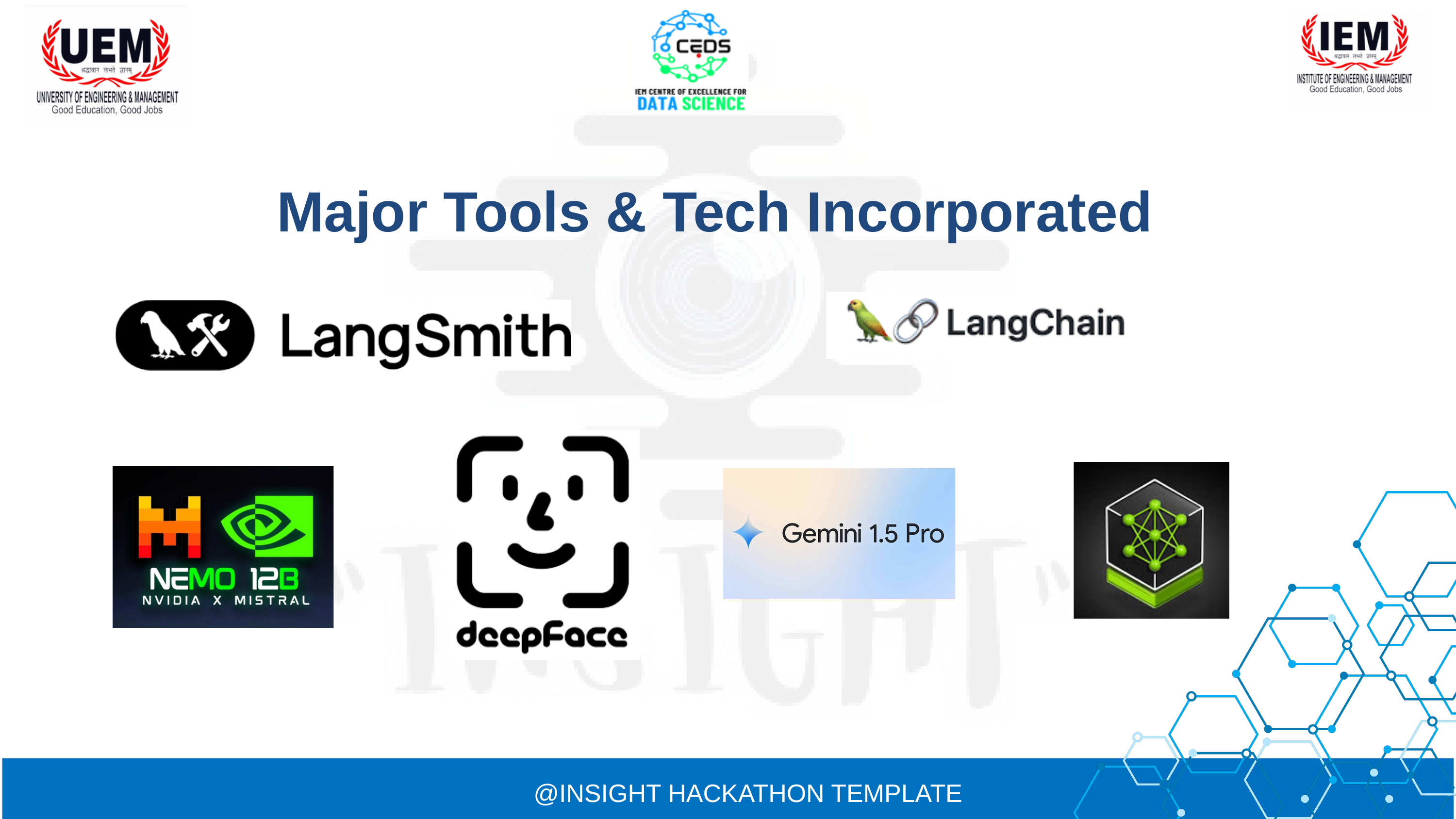

Major Tools & Tech Incorporated

@INSIGHT HACKATHON TEMPLATE